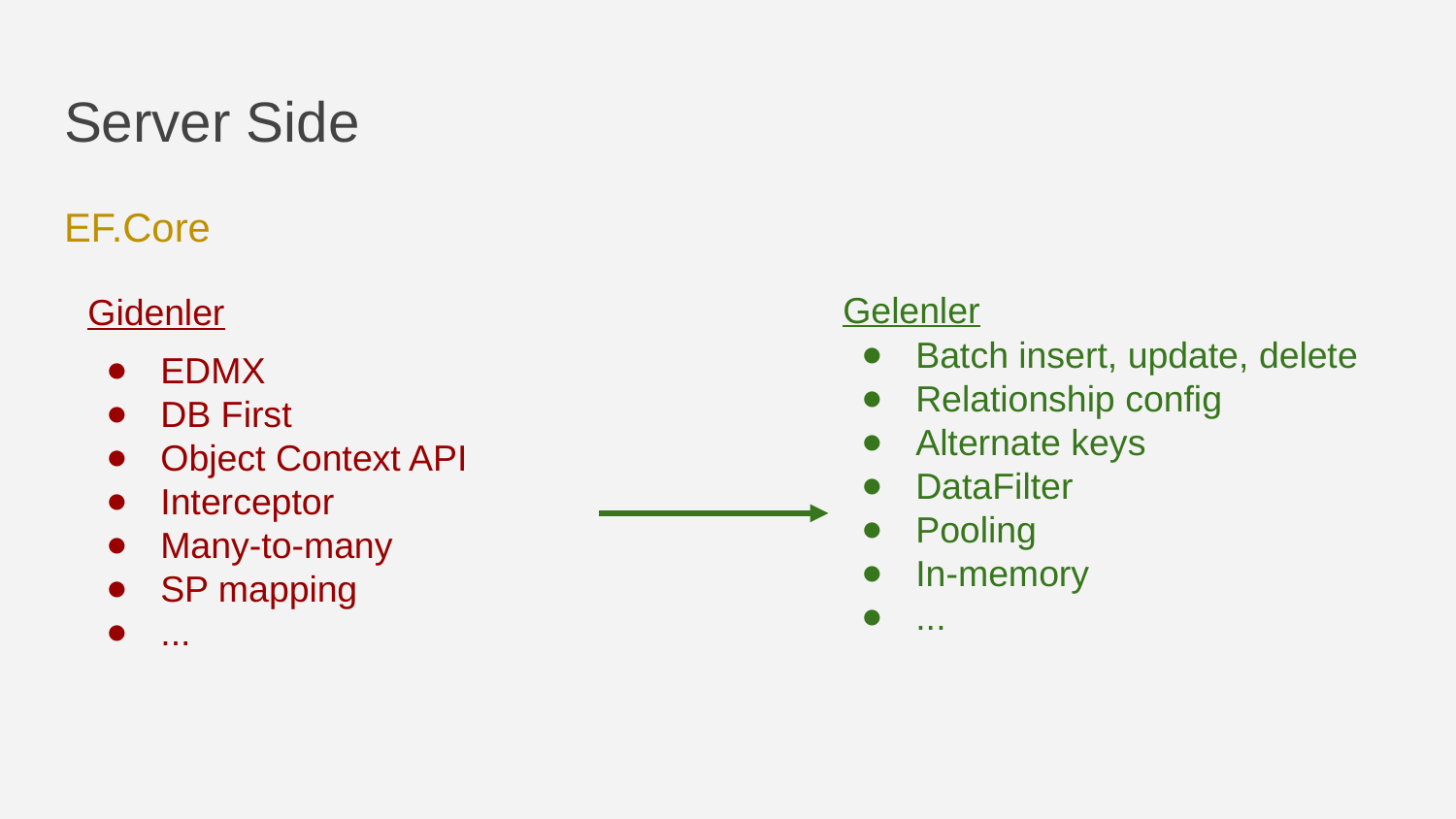

# Server Side
EF.Core

Gelenler
Gidenler
Batch insert, update, delete
Relationship config
Alternate keys
DataFilter
Pooling
In-memory
...
EDMX
DB First
Object Context API
Interceptor
Many-to-many
SP mapping
...